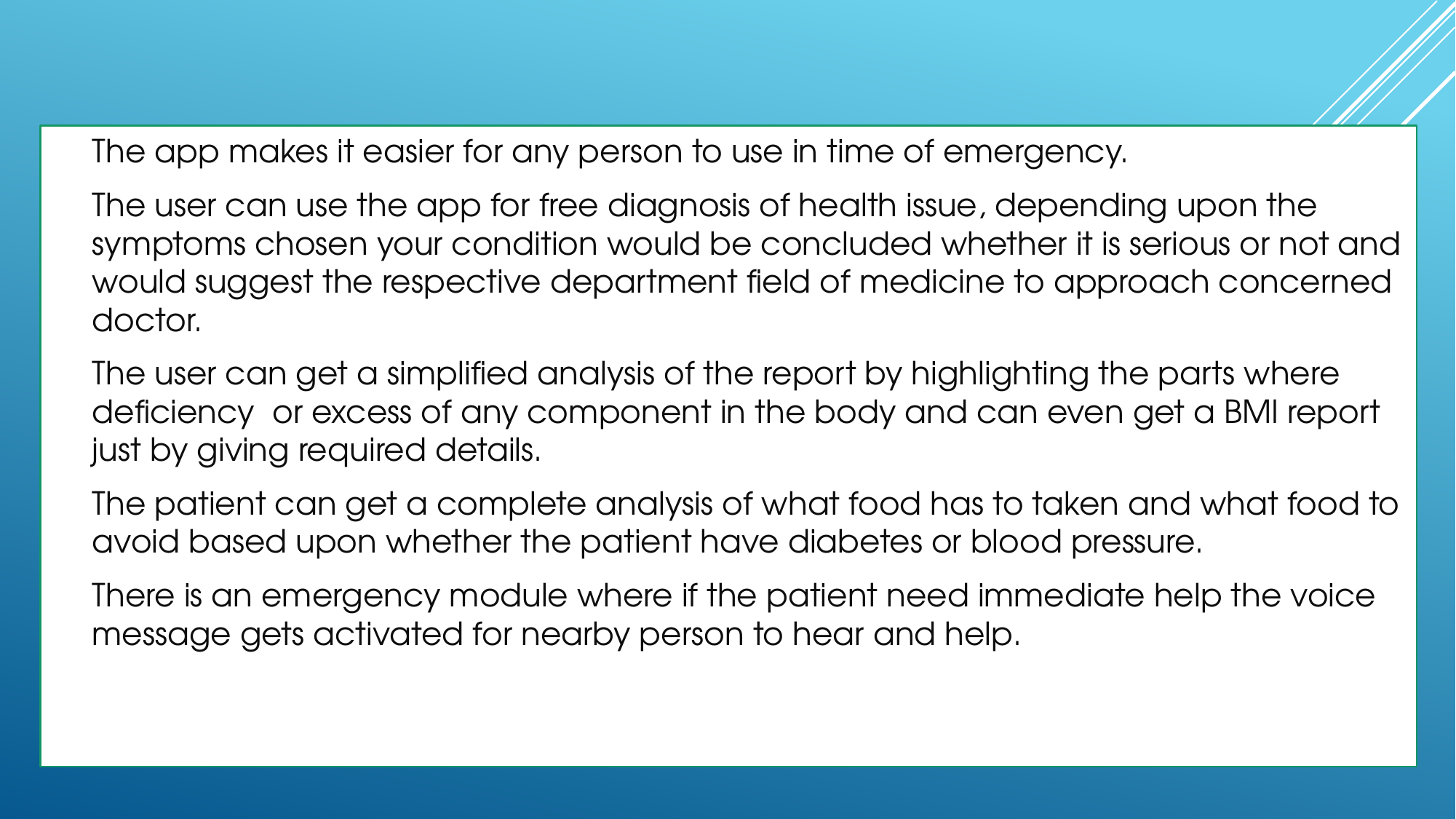

#
The app makes it easier for any person to use in time of emergency.
The user can use the app for free diagnosis of health issue, depending upon the symptoms chosen your condition would be concluded whether it is serious or not and would suggest the respective department field of medicine to approach concerned doctor.
The user can get a simplified analysis of the report by highlighting the parts where deficiency  or excess of any component in the body and can even get a BMI report just by giving required details.
The patient can get a complete analysis of what food has to taken and what food to avoid based upon whether the patient have diabetes or blood pressure.
There is an emergency module where if the patient need immediate help the voice message gets activated for nearby person to hear and help.